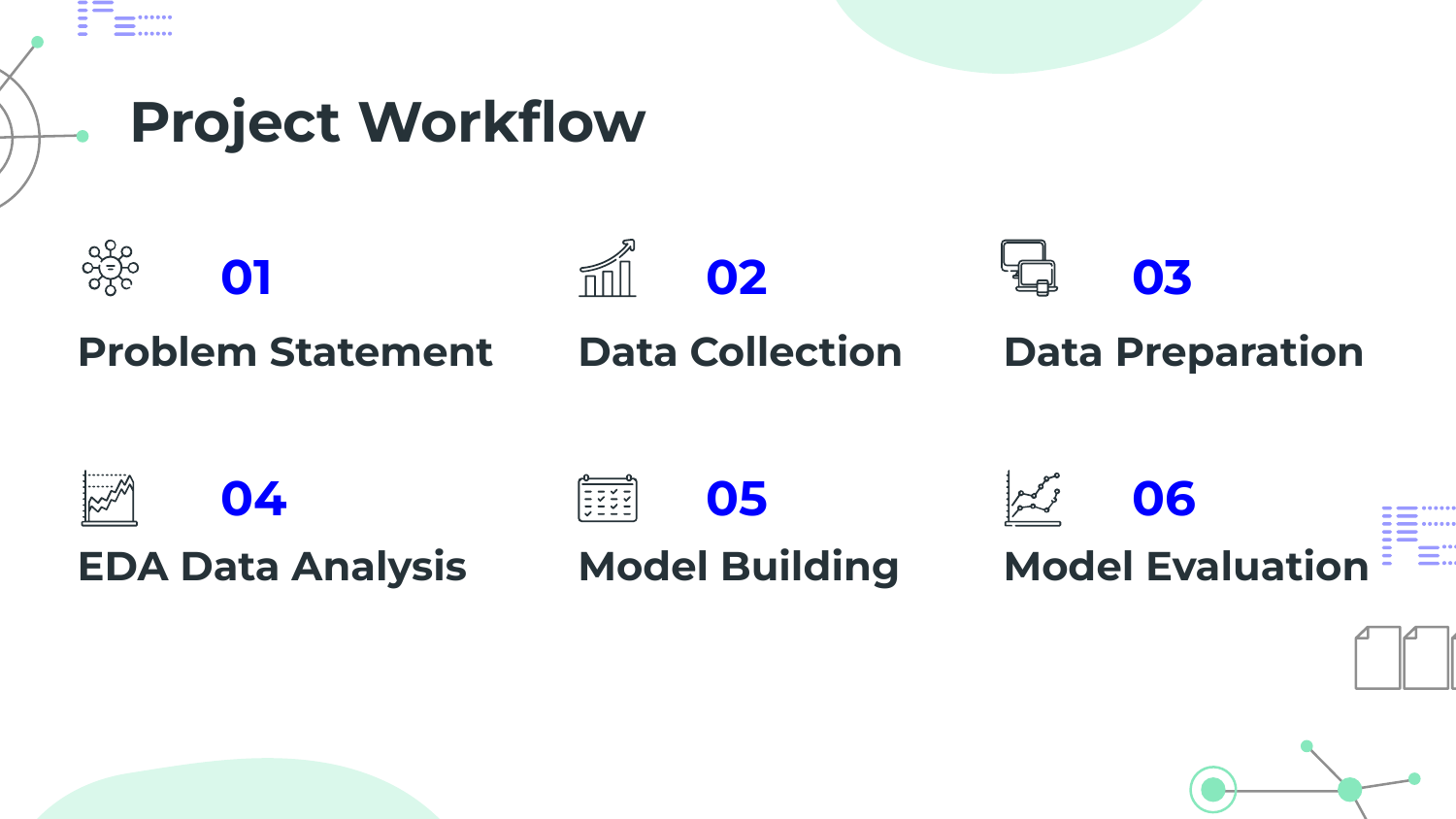

# Project Workflow
01
02
03

Problem Statement
Data Collection
Data Preparation
04
05
06

EDA Data Analysis
Model Building
Model Evaluation